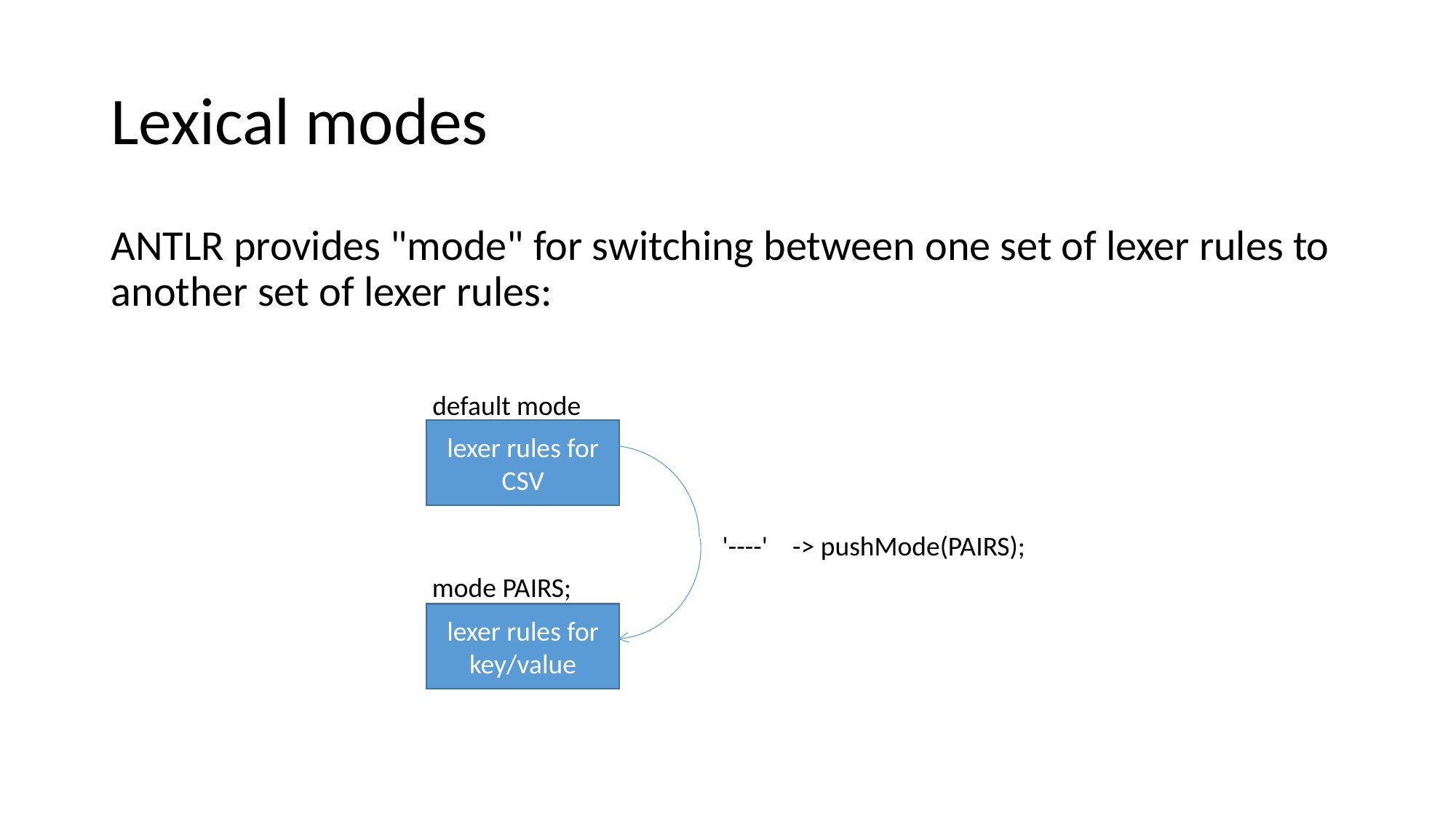

# Lexical modes
ANTLR provides "mode" for switching between one set of lexer rules to another set of lexer rules:
default mode
lexer rules for CSV

'----'    -> pushMode(PAIRS);
mode PAIRS;
lexer rules for key/value